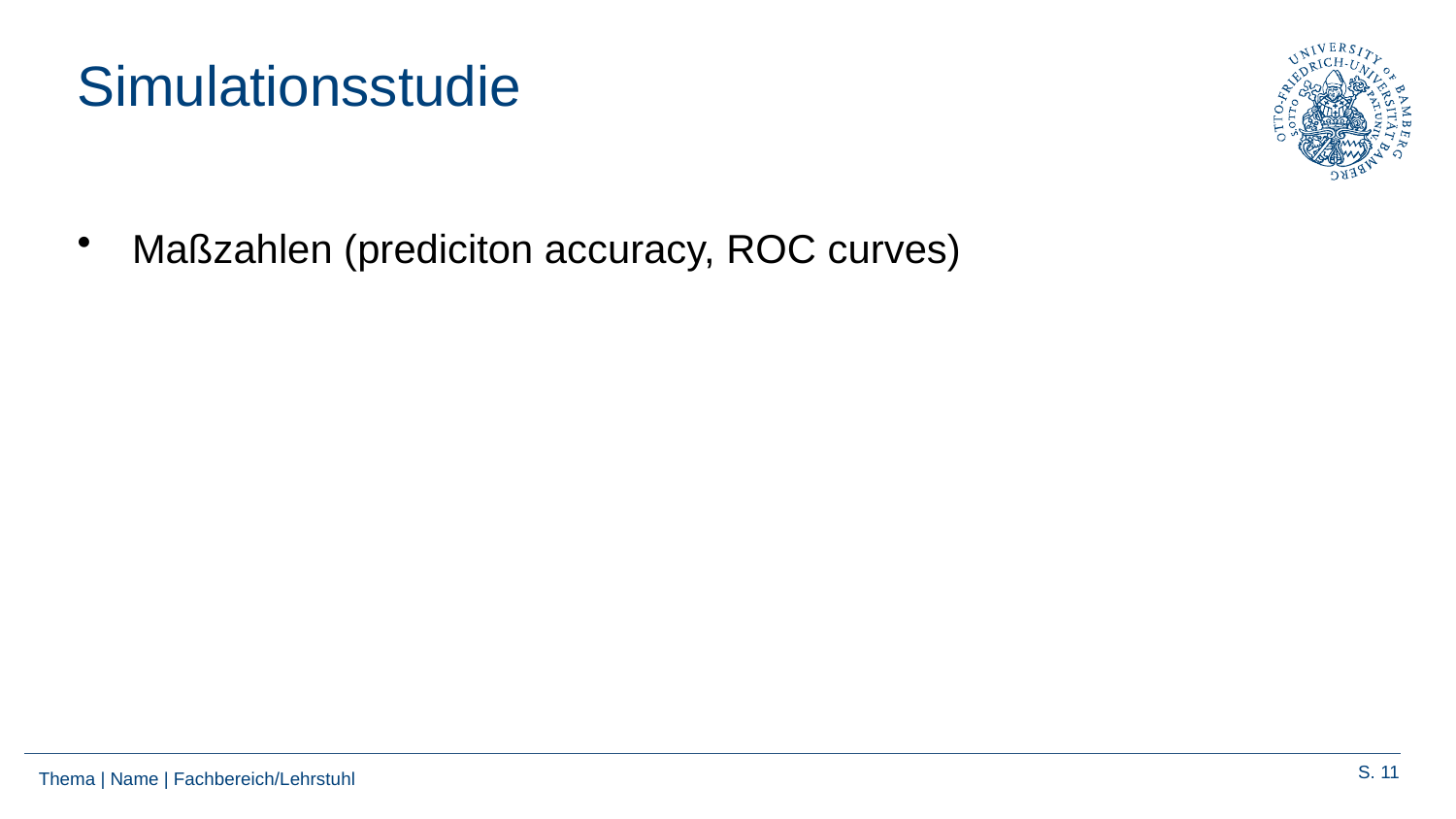

# Simulationsstudie
Maßzahlen (prediciton accuracy, ROC curves)